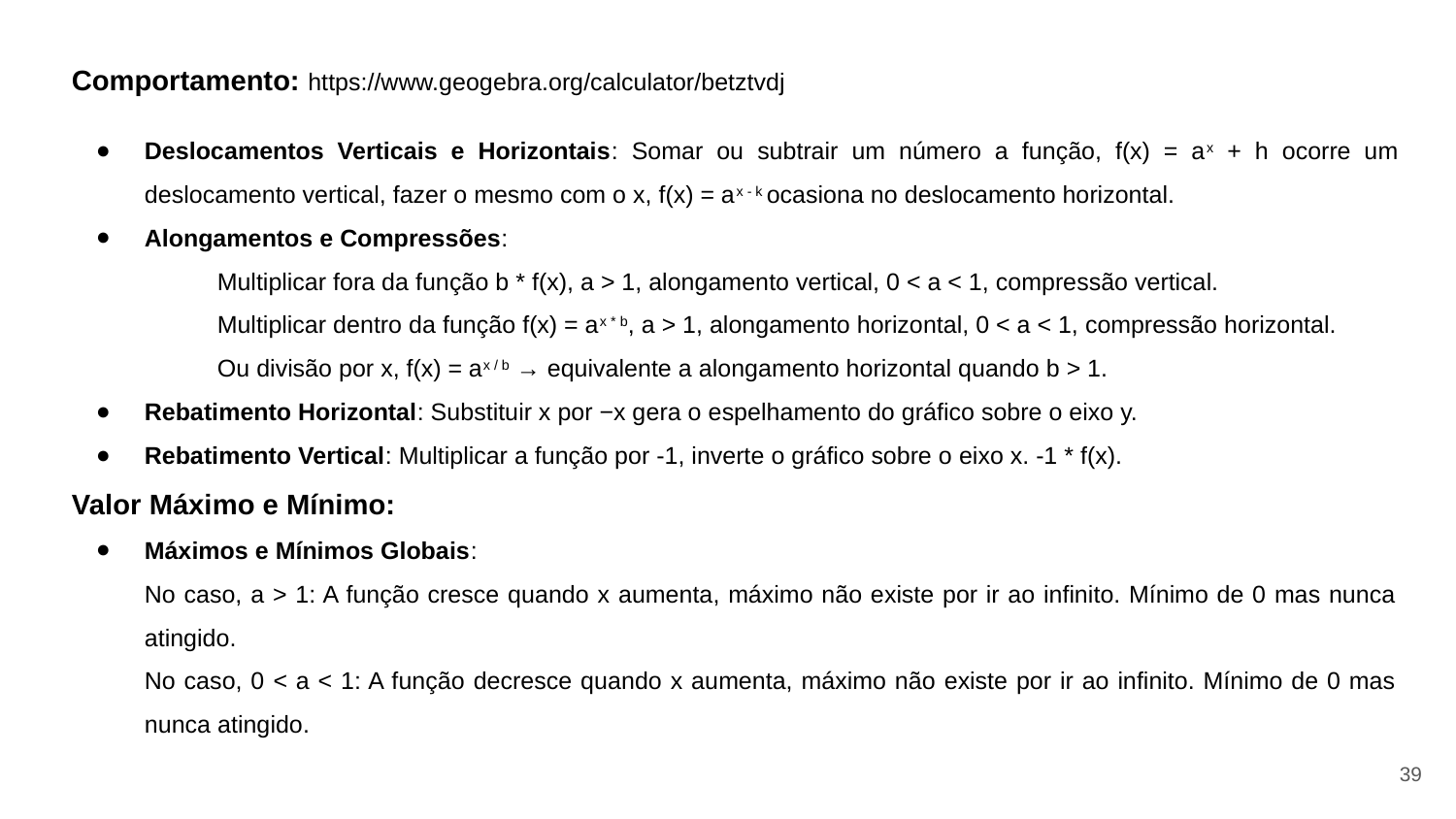

Comportamento: https://www.geogebra.org/calculator/betztvdj
Deslocamentos Verticais e Horizontais: Somar ou subtrair um número a função, f(x) = ax + h ocorre um deslocamento vertical, fazer o mesmo com o x, f(x) = ax - k ocasiona no deslocamento horizontal.
Alongamentos e Compressões:
Multiplicar fora da função b * f(x), a > 1, alongamento vertical, 0 < a < 1, compressão vertical.
Multiplicar dentro da função f(x) = ax * b, a > 1, alongamento horizontal, 0 < a < 1, compressão horizontal.
Ou divisão por x, f(x) = ax / b → equivalente a alongamento horizontal quando b > 1.
Rebatimento Horizontal: Substituir x por −x gera o espelhamento do gráfico sobre o eixo y.
Rebatimento Vertical: Multiplicar a função por -1, inverte o gráfico sobre o eixo x. -1 * f(x).
Valor Máximo e Mínimo:
Máximos e Mínimos Globais:
No caso, a > 1: A função cresce quando x aumenta, máximo não existe por ir ao infinito. Mínimo de 0 mas nunca atingido.
No caso, 0 < a < 1: A função decresce quando x aumenta, máximo não existe por ir ao infinito. Mínimo de 0 mas nunca atingido.
39